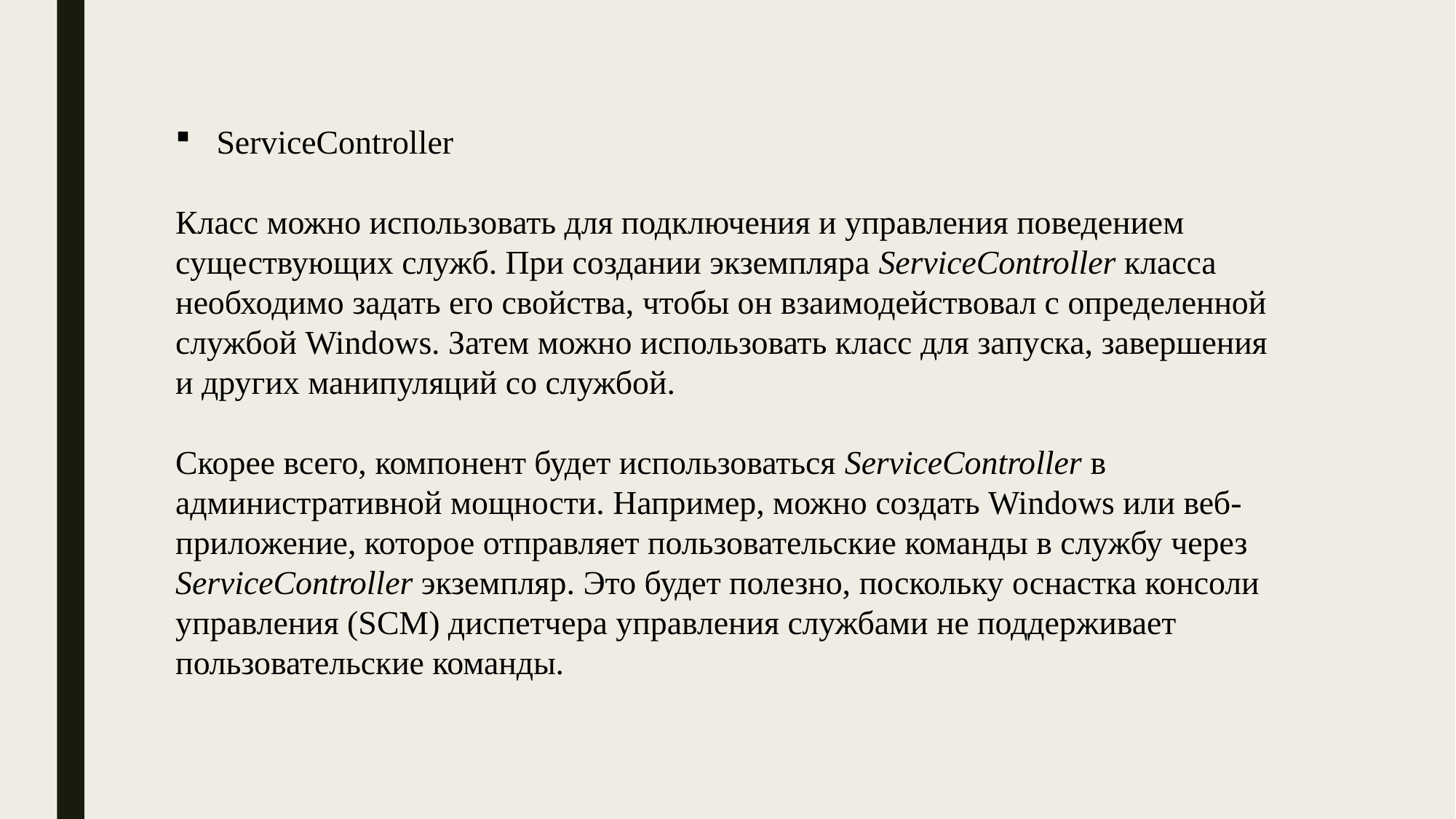

ServiceController

Класс можно использовать для подключения и управления поведением существующих служб. При создании экземпляра ServiceController класса необходимо задать его свойства, чтобы он взаимодействовал с определенной службой Windows. Затем можно использовать класс для запуска, завершения и других манипуляций со службой.

Скорее всего, компонент будет использоваться ServiceController в административной мощности. Например, можно создать Windows или веб-приложение, которое отправляет пользовательские команды в службу через ServiceController экземпляр. Это будет полезно, поскольку оснастка консоли управления (SCM) диспетчера управления службами не поддерживает пользовательские команды.